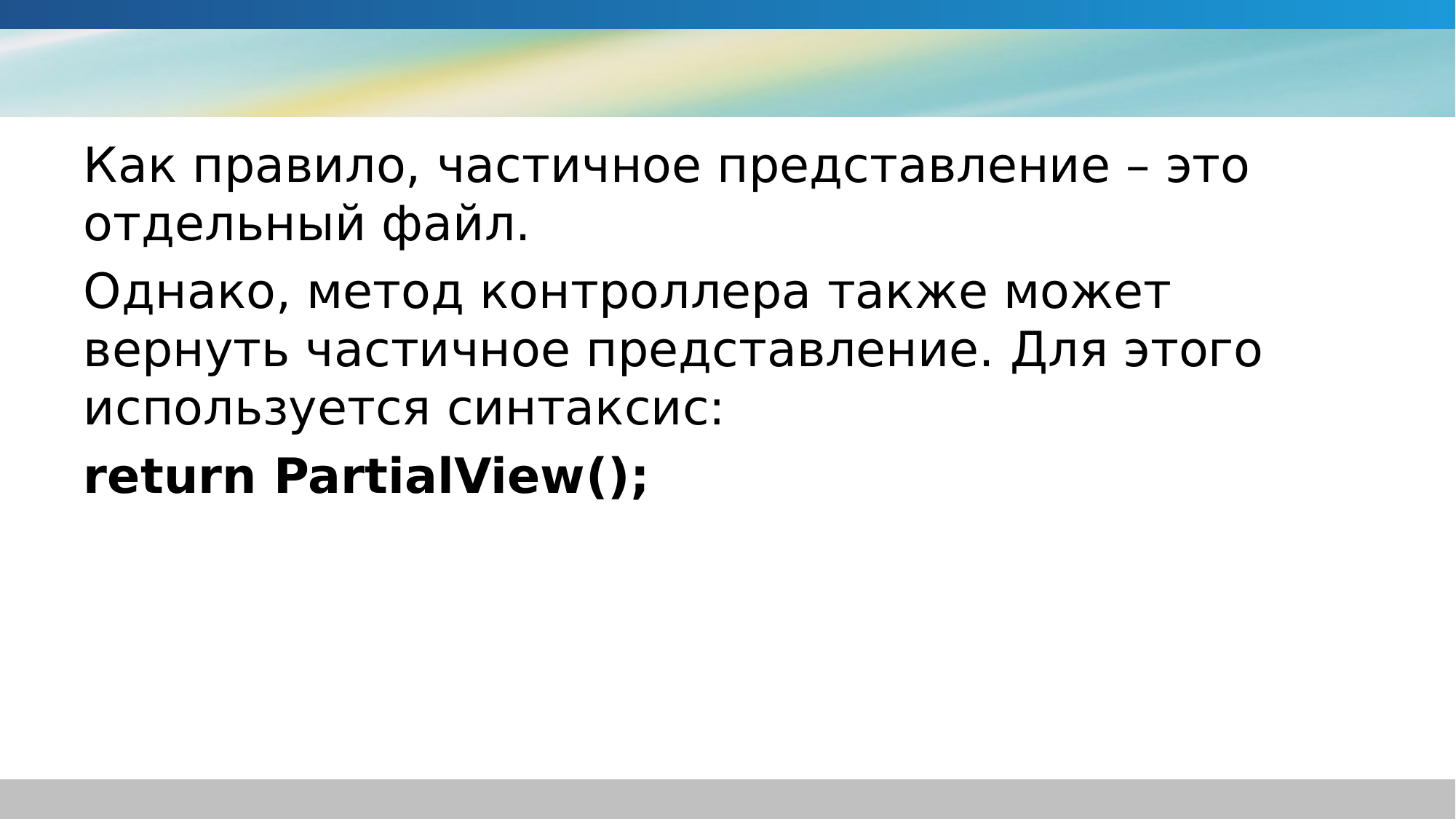

#
Как правило, частичное представление – это отдельный файл.
Однако, метод контроллера также может вернуть частичное представление. Для этого используется синтаксис:
return PartialView();